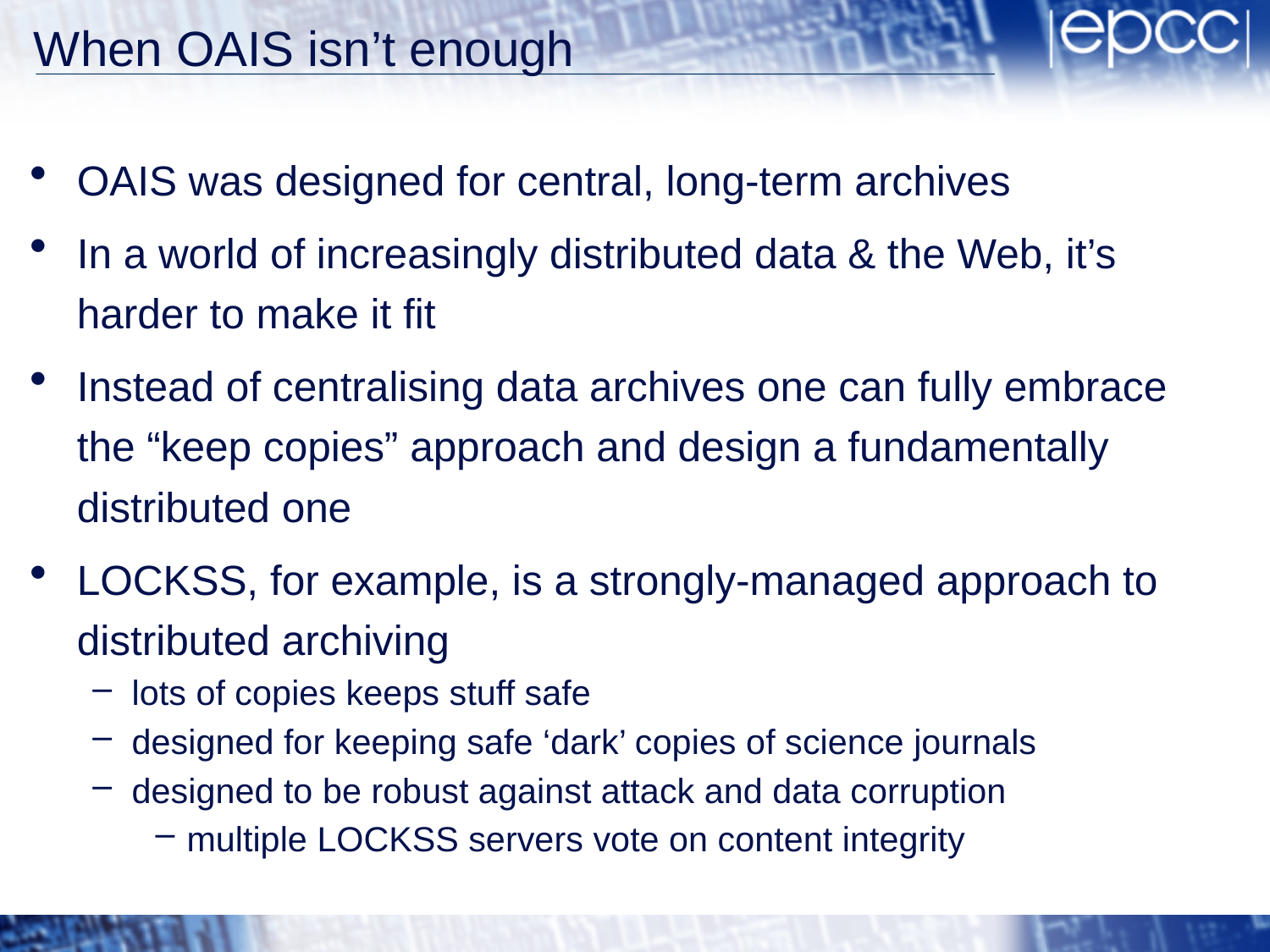

# When OAIS isn’t enough
OAIS was designed for central, long-term archives
In a world of increasingly distributed data & the Web, it’s harder to make it fit
Instead of centralising data archives one can fully embrace the “keep copies” approach and design a fundamentally distributed one
LOCKSS, for example, is a strongly-managed approach to distributed archiving
lots of copies keeps stuff safe
designed for keeping safe ‘dark’ copies of science journals
designed to be robust against attack and data corruption
multiple LOCKSS servers vote on content integrity